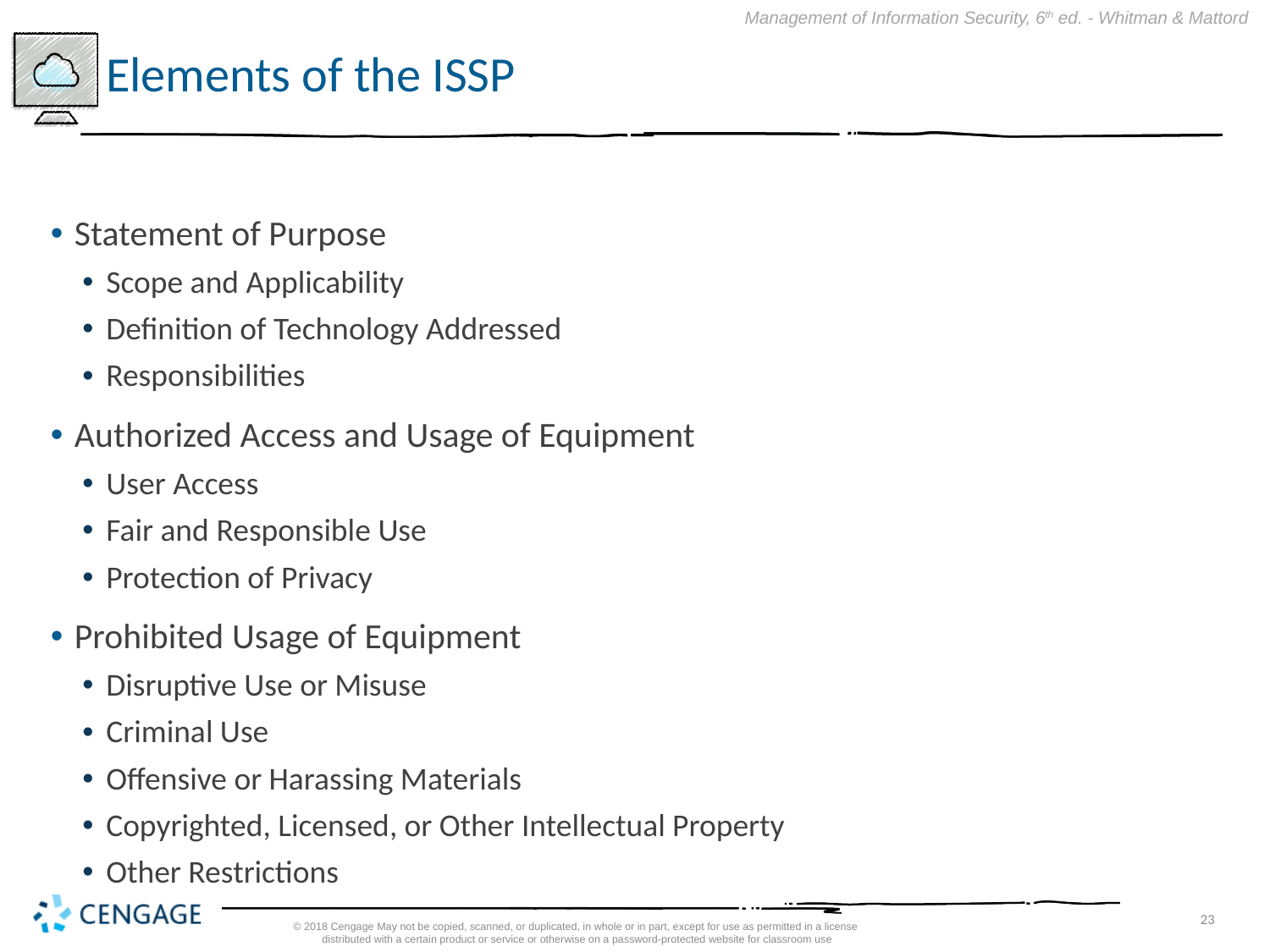

# Elements of the ISSP
Statement of Purpose
Scope and Applicability
Definition of Technology Addressed
Responsibilities
Authorized Access and Usage of Equipment
User Access
Fair and Responsible Use
Protection of Privacy
Prohibited Usage of Equipment
Disruptive Use or Misuse
Criminal Use
Offensive or Harassing Materials
Copyrighted, Licensed, or Other Intellectual Property
Other Restrictions